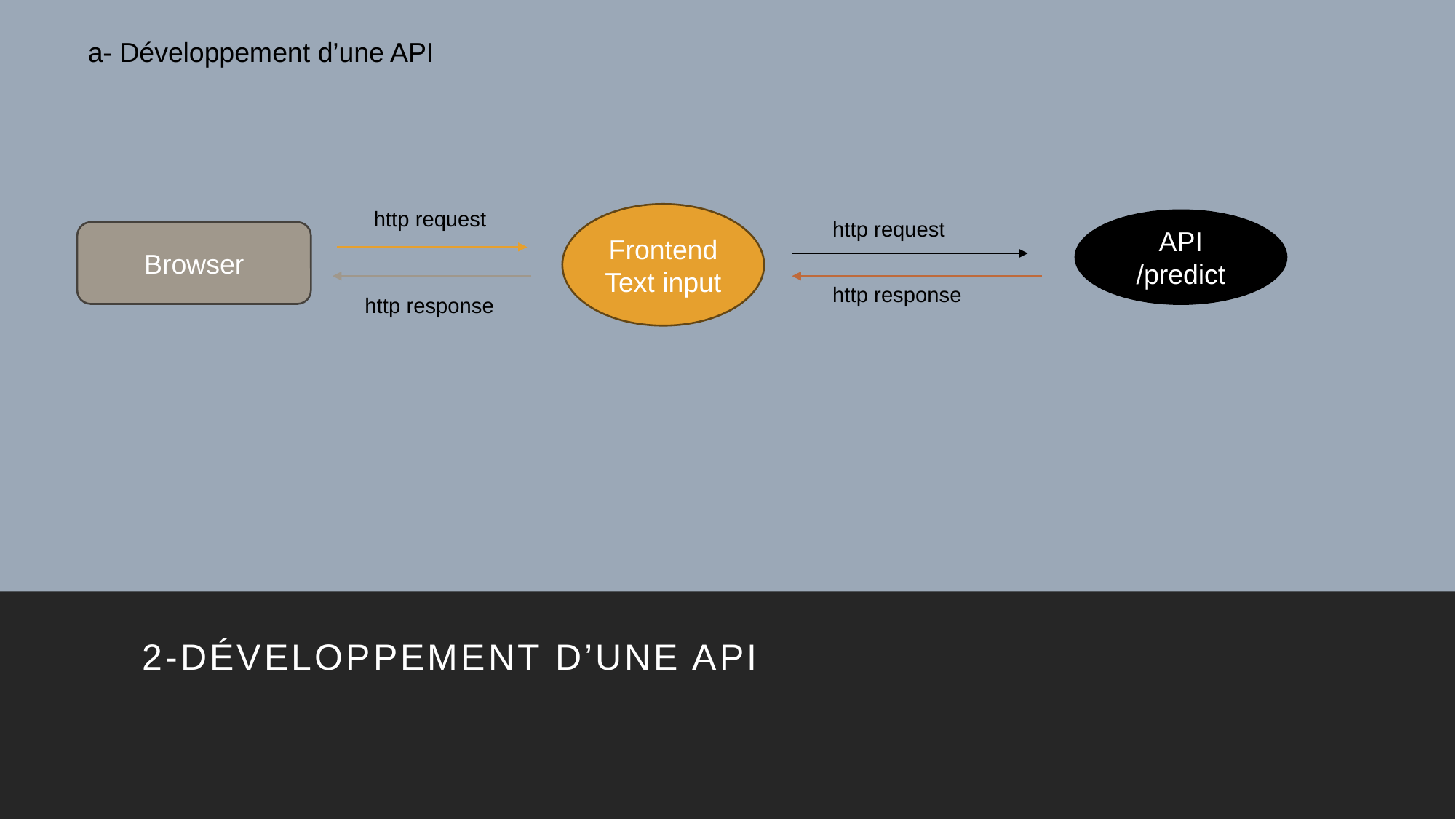

a- Développement d’une API
http request
Frontend
Text input
http request
API /predict
Browser
http response
http response

2-Développement d’une API